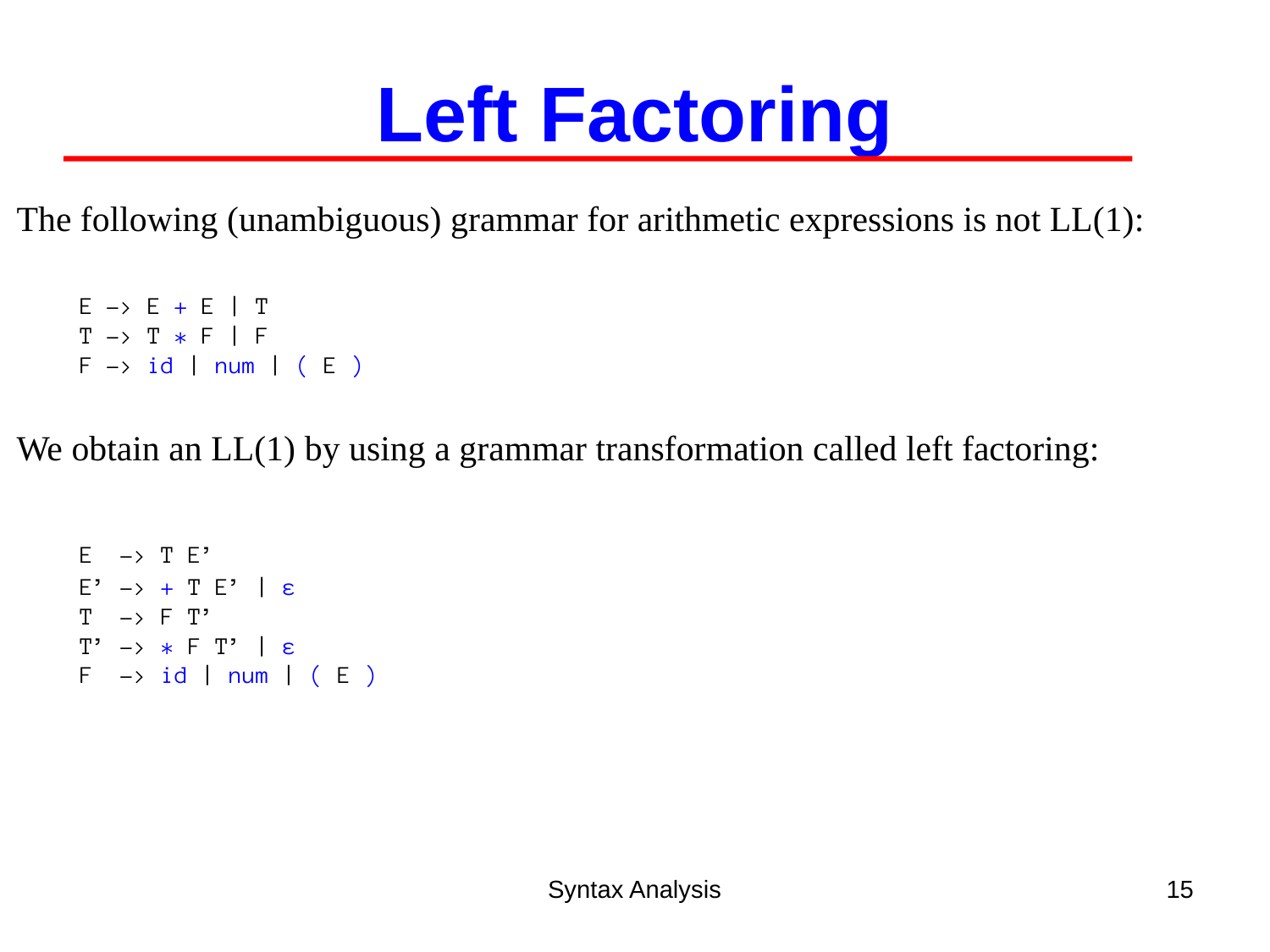

Left Factoring

The following (unambiguous) grammar for arithmetic expressions is not LL(1):

	E -> E + E | T
	T -> T * F | F
	F -> id | num | ( E )

We obtain an LL(1) by using a grammar transformation called left factoring:

	E  -> T E’
   	E’ -> + T E’ | ε
	T  -> F T’
	T’ -> * F T’ | ε
	F  -> id | num | ( E )
Syntax Analysis
15